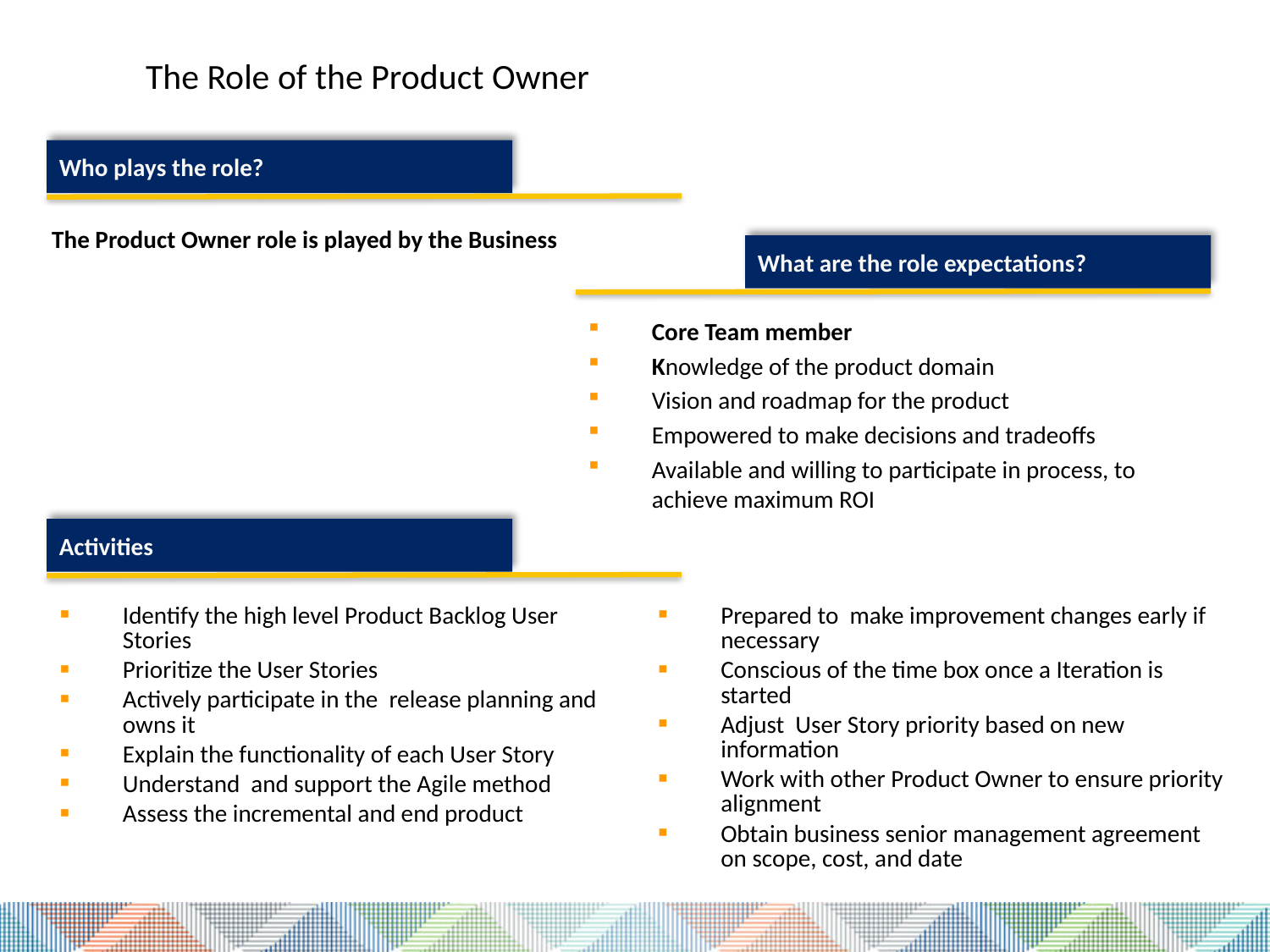

# The Role of the Product Owner
Who plays the role?

The Product Owner role is played by the Business

What are the role expectations?

Core Team member
Knowledge of the product domain
Vision and roadmap for the product
Empowered to make decisions and tradeoffs
Available and willing to participate in process, to achieve maximum ROI
Activities

| Identify the high level Product Backlog User Stories Prioritize the User Stories Actively participate in the release planning and owns it Explain the functionality of each User Story Understand and support the Agile method Assess the incremental and end product | Prepared to make improvement changes early if necessary Conscious of the time box once a Iteration is started Adjust User Story priority based on new information Work with other Product Owner to ensure priority alignment Obtain business senior management agreement on scope, cost, and date |
| --- | --- |